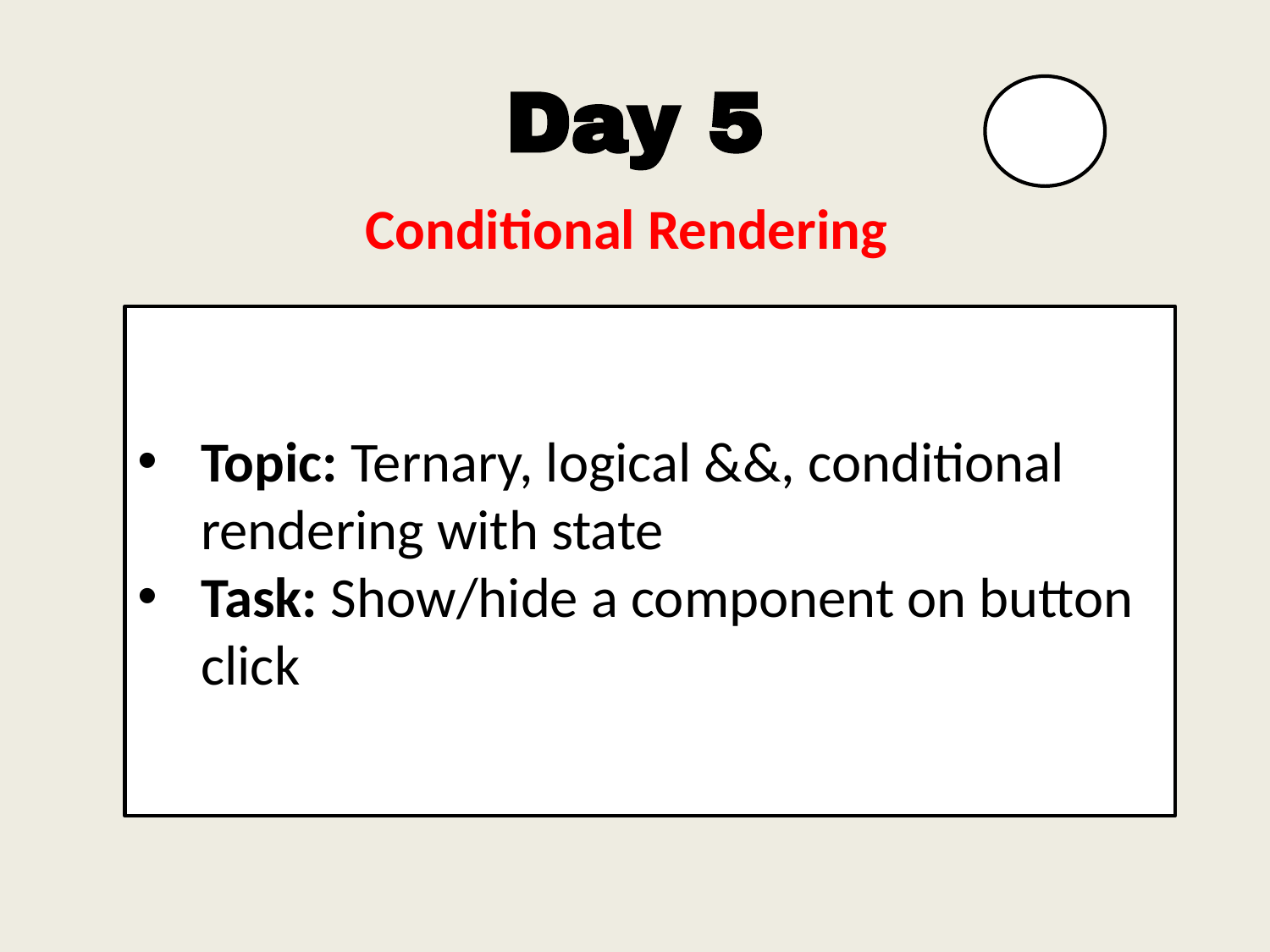

# Day 5

Conditional Rendering
Topic: Ternary, logical &&, conditional rendering with state
Task: Show/hide a component on button click